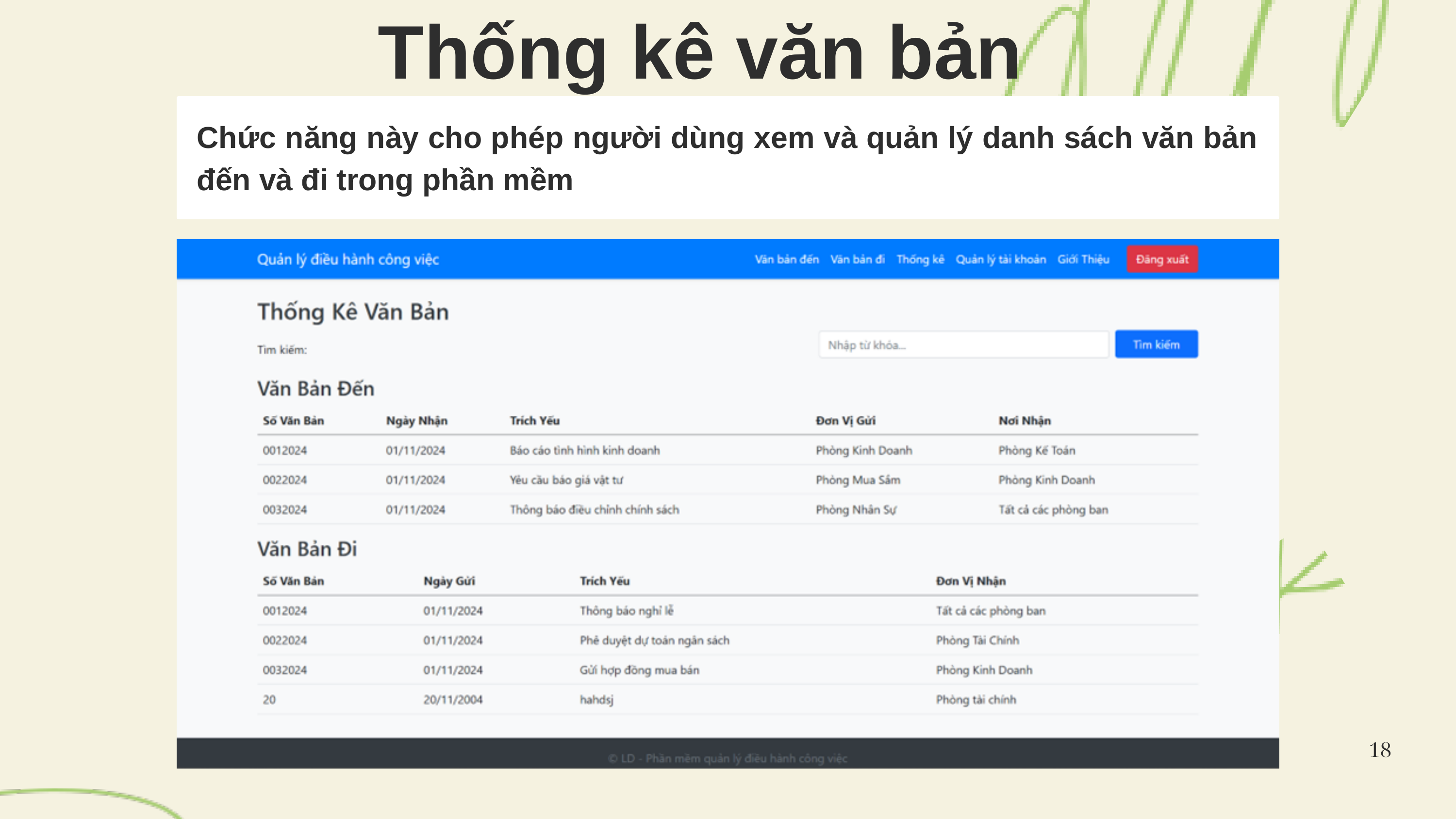

Thống kê văn bản

Chức năng này cho phép người dùng xem và quản lý danh sách văn bản đến và đi trong phần mềm

18